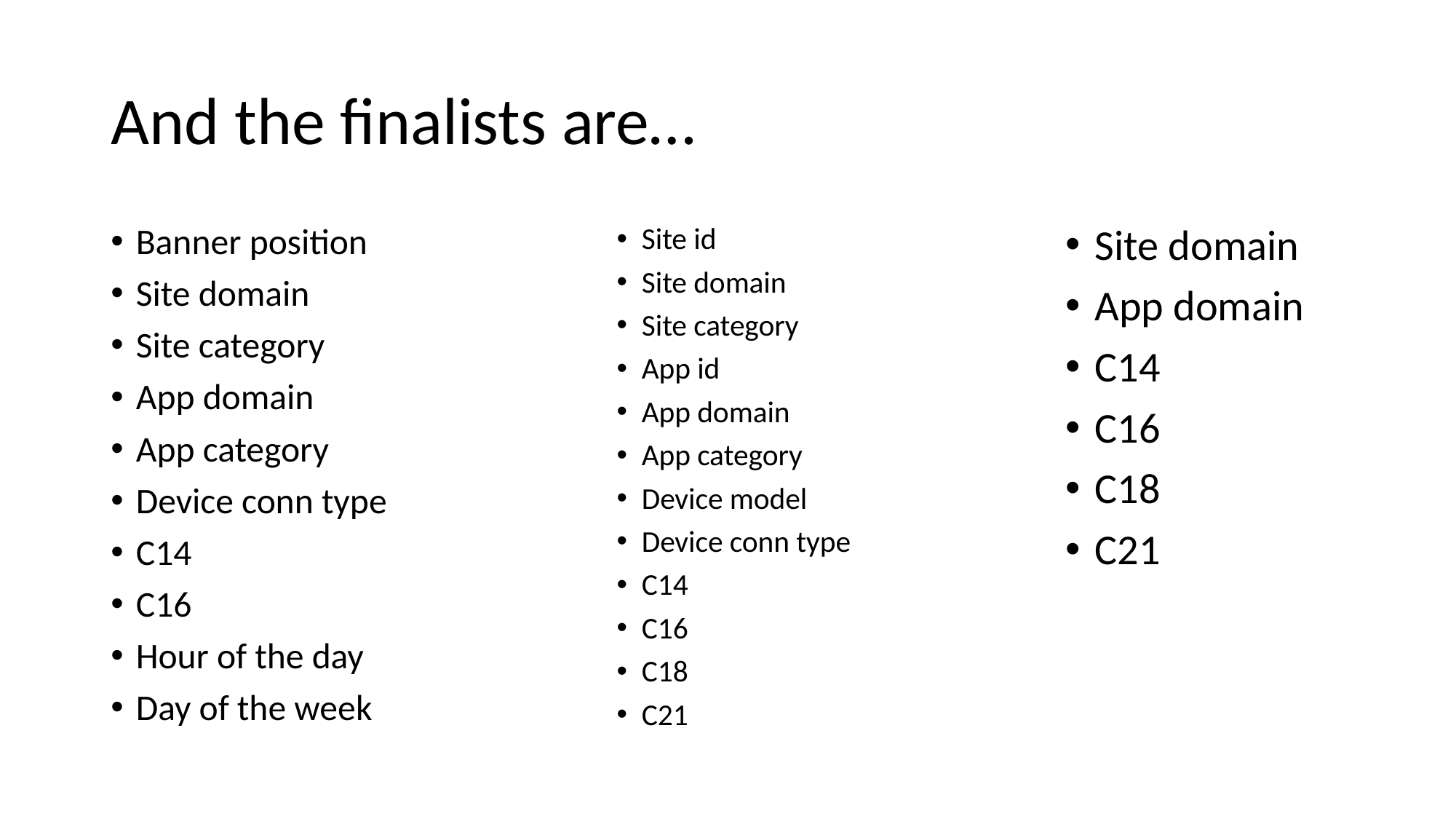

# And the finalists are…
Banner position
Site domain
Site category
App domain
App category
Device conn type
C14
C16
Hour of the day
Day of the week
Site id
Site domain
Site category
App id
App domain
App category
Device model
Device conn type
C14
C16
C18
C21
Site domain
App domain
C14
C16
C18
C21